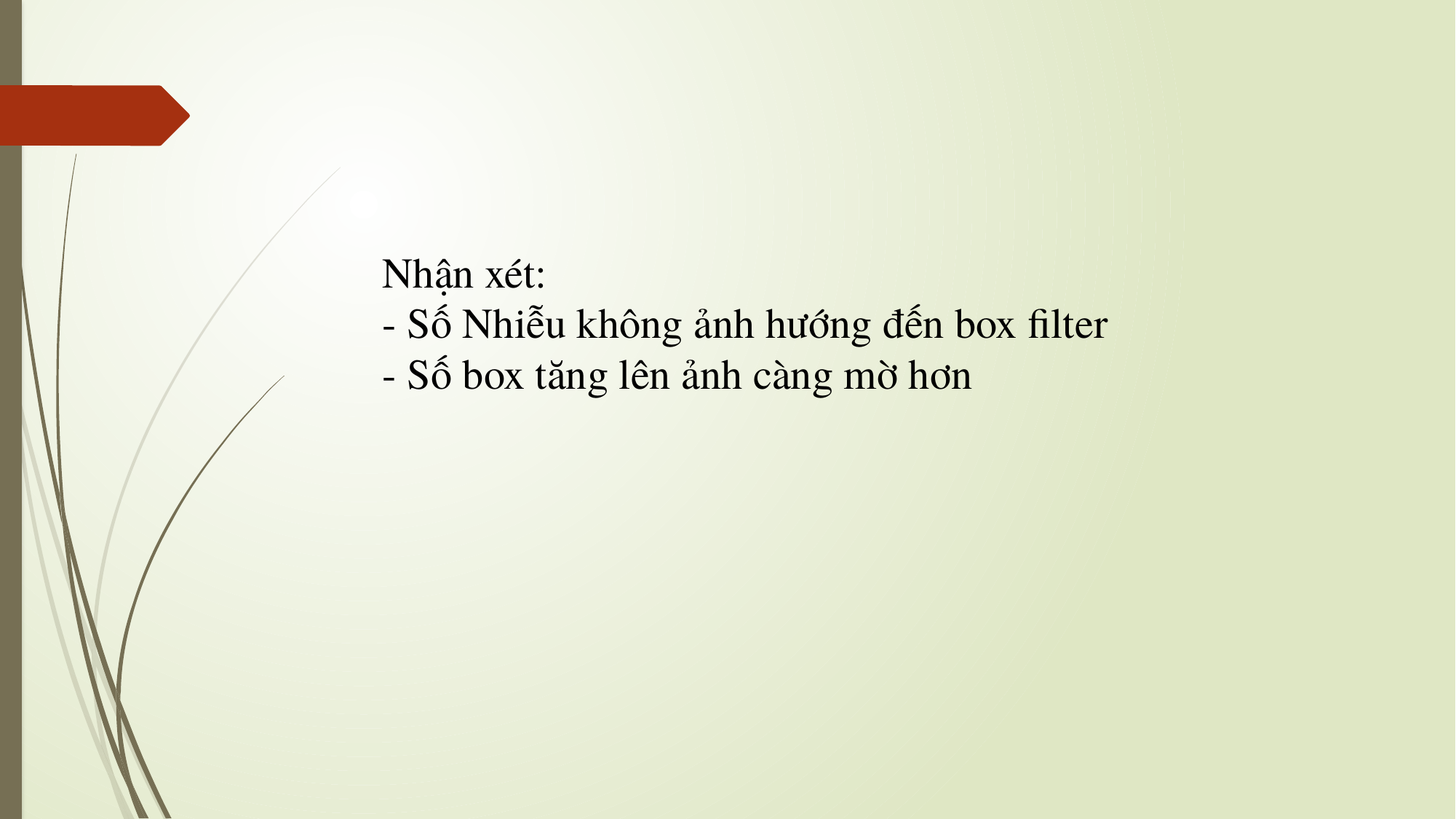

Nhận xét:
- Số Nhiễu không ảnh hướng đến box filter
- Số box tăng lên ảnh càng mờ hơn